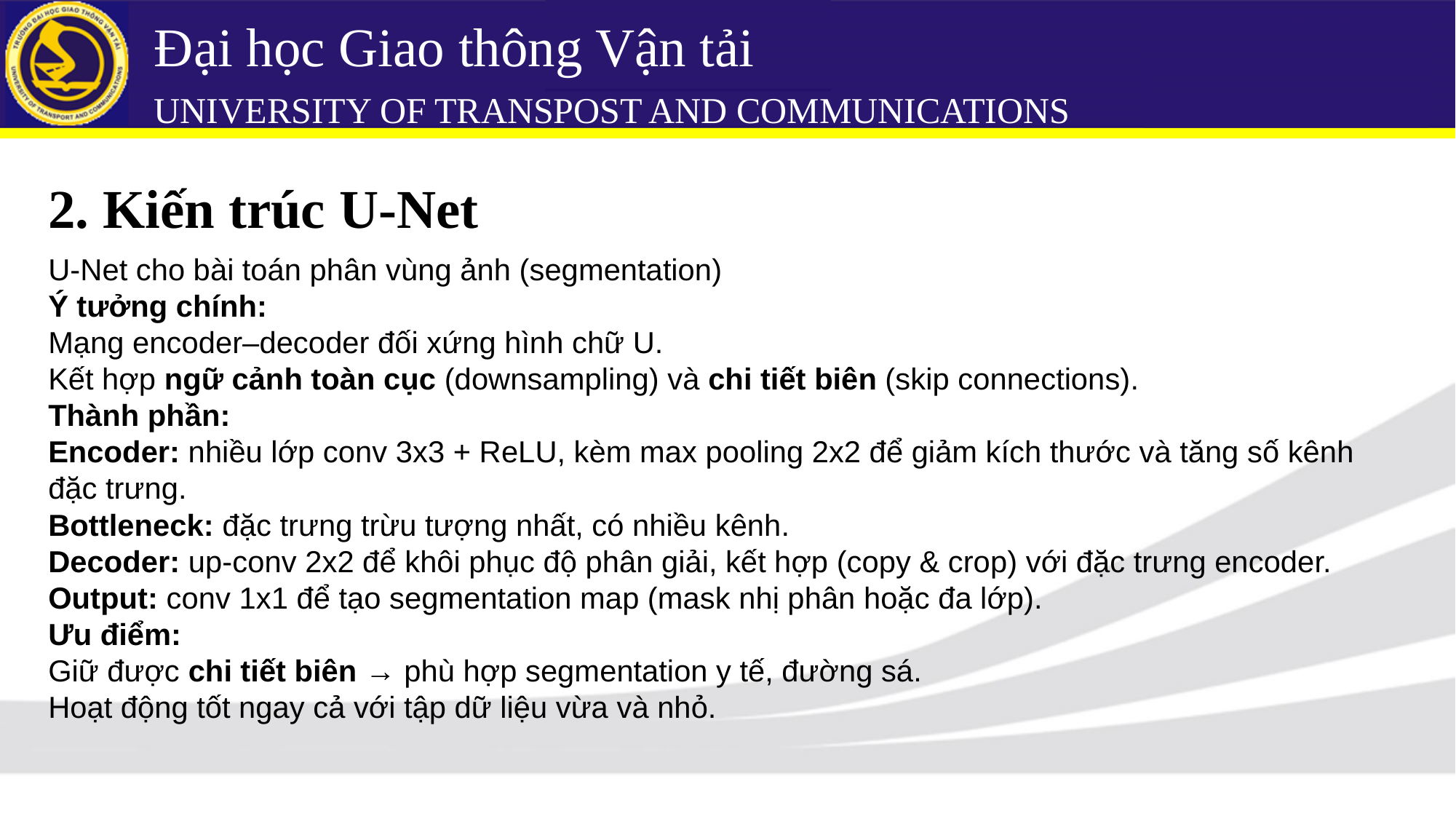

# Đại học Giao thông Vận tải UNIVERSITY OF TRANSPOST AND COMMUNICATIONS
2. Kiến trúc U-Net
U-Net cho bài toán phân vùng ảnh (segmentation)
Ý tưởng chính:
Mạng encoder–decoder đối xứng hình chữ U.
Kết hợp ngữ cảnh toàn cục (downsampling) và chi tiết biên (skip connections).
Thành phần:
Encoder: nhiều lớp conv 3x3 + ReLU, kèm max pooling 2x2 để giảm kích thước và tăng số kênh đặc trưng.
Bottleneck: đặc trưng trừu tượng nhất, có nhiều kênh.
Decoder: up-conv 2x2 để khôi phục độ phân giải, kết hợp (copy & crop) với đặc trưng encoder.
Output: conv 1x1 để tạo segmentation map (mask nhị phân hoặc đa lớp).
Ưu điểm:
Giữ được chi tiết biên → phù hợp segmentation y tế, đường sá.
Hoạt động tốt ngay cả với tập dữ liệu vừa và nhỏ.